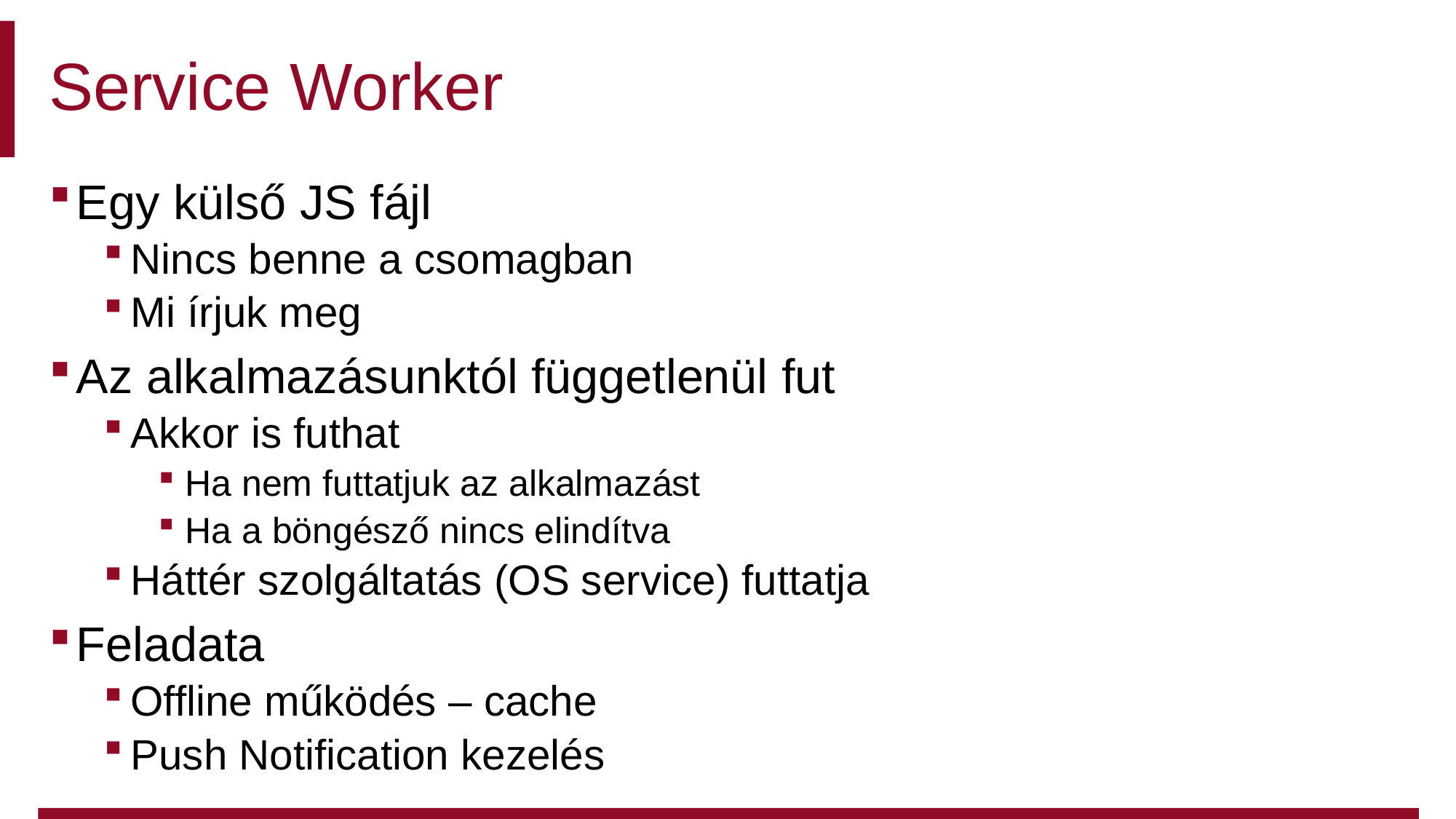

# Service Worker
Egy külső JS fájl
Nincs benne a csomagban
Mi írjuk meg
Az alkalmazásunktól függetlenül fut
Akkor is futhat
Ha nem futtatjuk az alkalmazást
Ha a böngésző nincs elindítva
Háttér szolgáltatás (OS service) futtatja
Feladata
Offline működés – cache
Push Notification kezelés